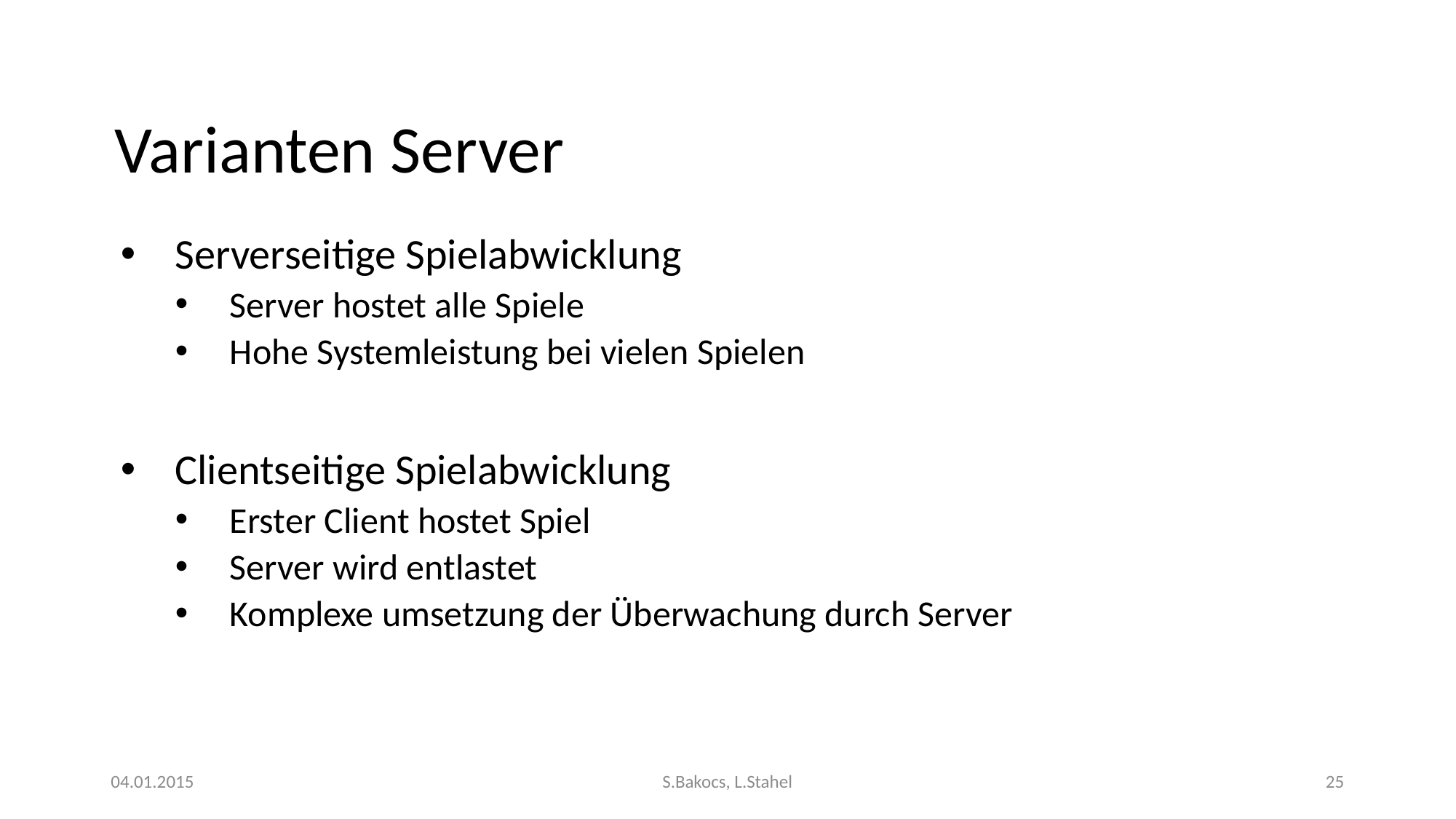

# Varianten Server
Serverseitige Spielabwicklung
Server hostet alle Spiele
Hohe Systemleistung bei vielen Spielen

Clientseitige Spielabwicklung
Erster Client hostet Spiel
Server wird entlastet
Komplexe umsetzung der Überwachung durch Server
04.01.2015
S.Bakocs, L.Stahel
25